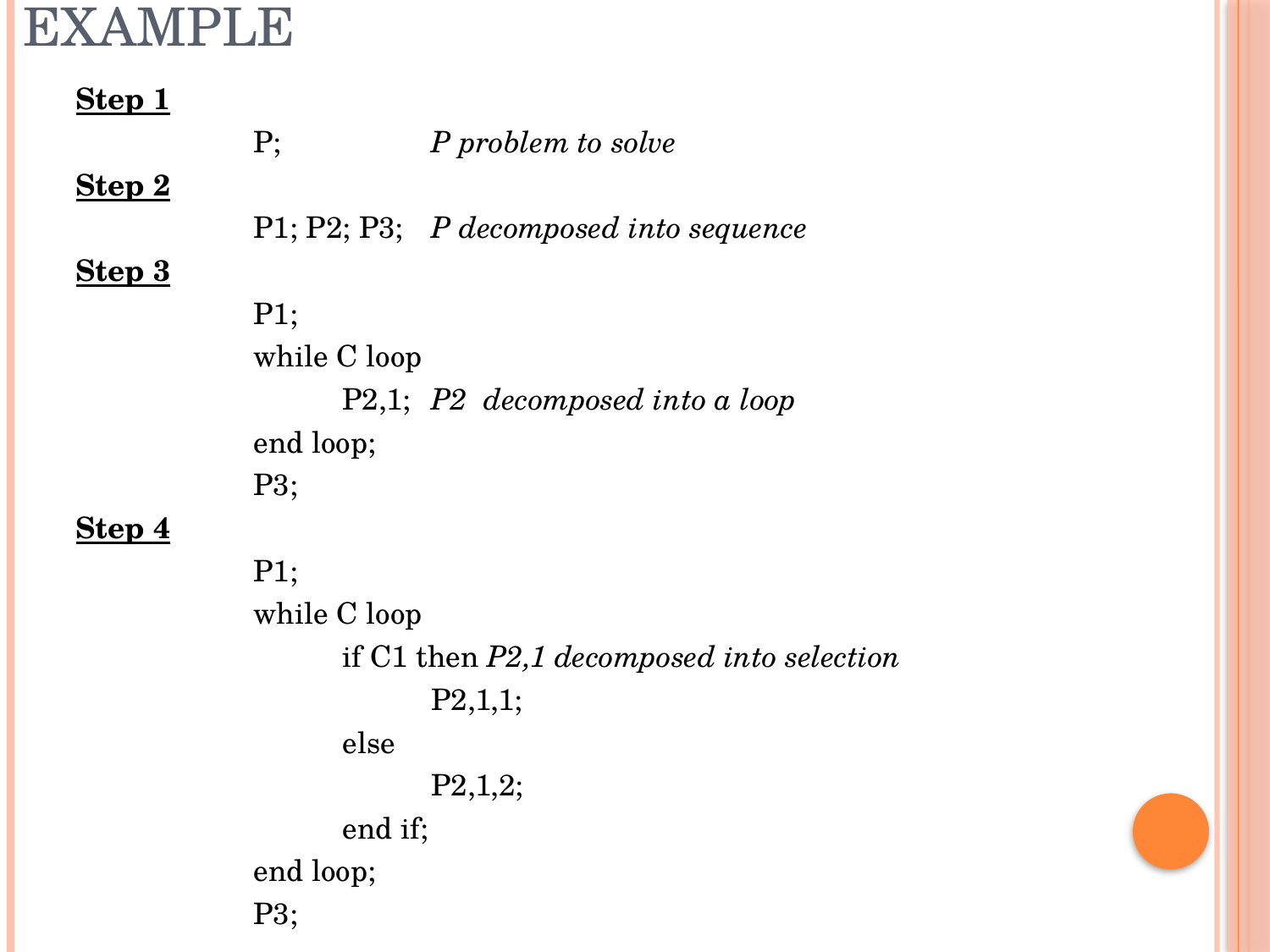

# Example
Step 1
		P;		P problem to solve
Step 2
		P1; P2; P3;	P decomposed into sequence
Step 3
		P1;
		while C loop
			P2,1;	P2  decomposed into a loop
		end loop;
		P3;
Step 4
		P1;
		while C loop
			if C1 then P2,1 decomposed into selection
				P2,1,1;
			else
				P2,1,2;
			end if;
		end loop;
		P3;